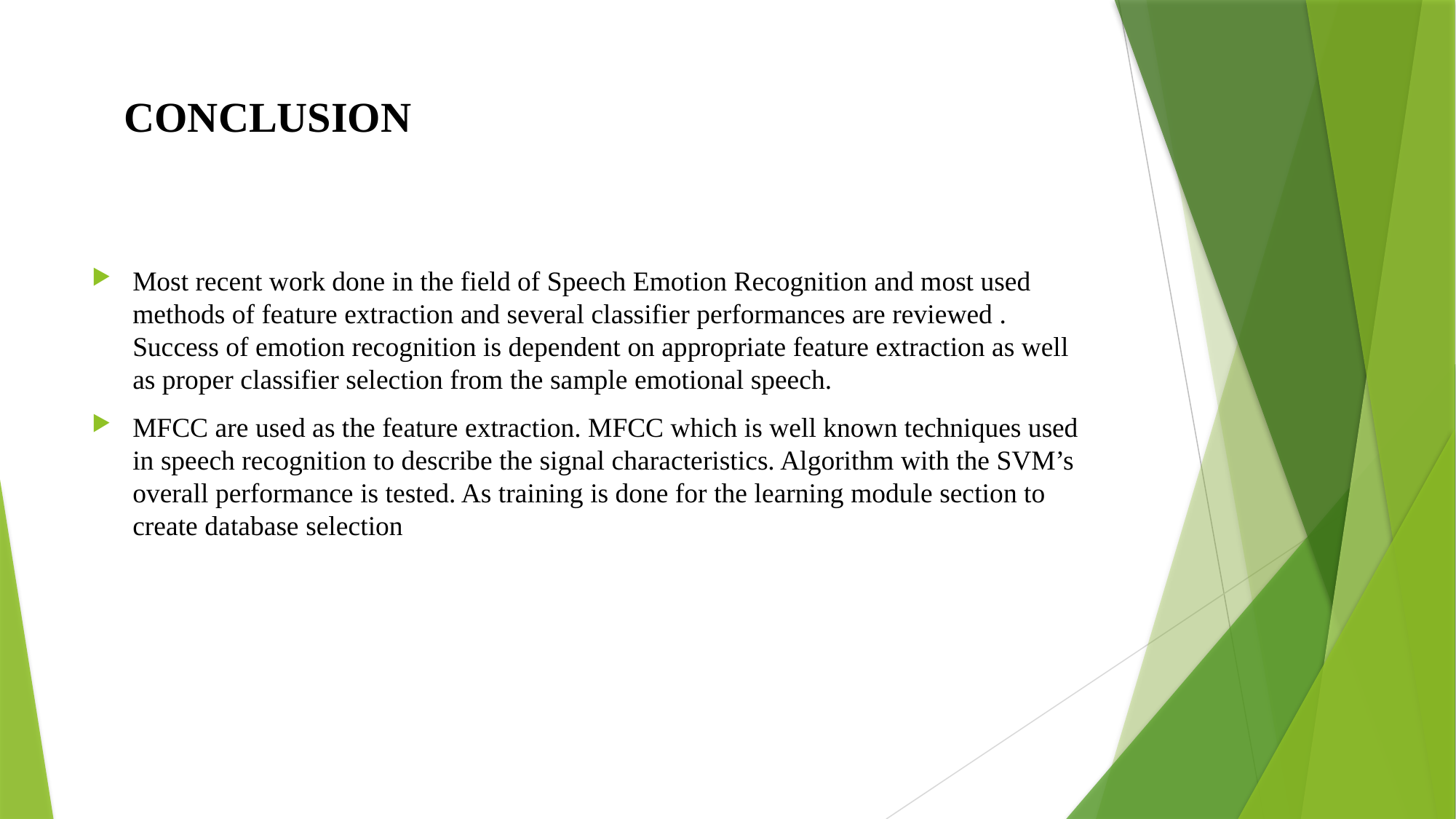

# CONCLUSION
Most recent work done in the field of Speech Emotion Recognition and most used methods of feature extraction and several classifier performances are reviewed . Success of emotion recognition is dependent on appropriate feature extraction as well as proper classifier selection from the sample emotional speech.
MFCC are used as the feature extraction. MFCC which is well known techniques used in speech recognition to describe the signal characteristics. Algorithm with the SVM’s overall performance is tested. As training is done for the learning module section to create database selection